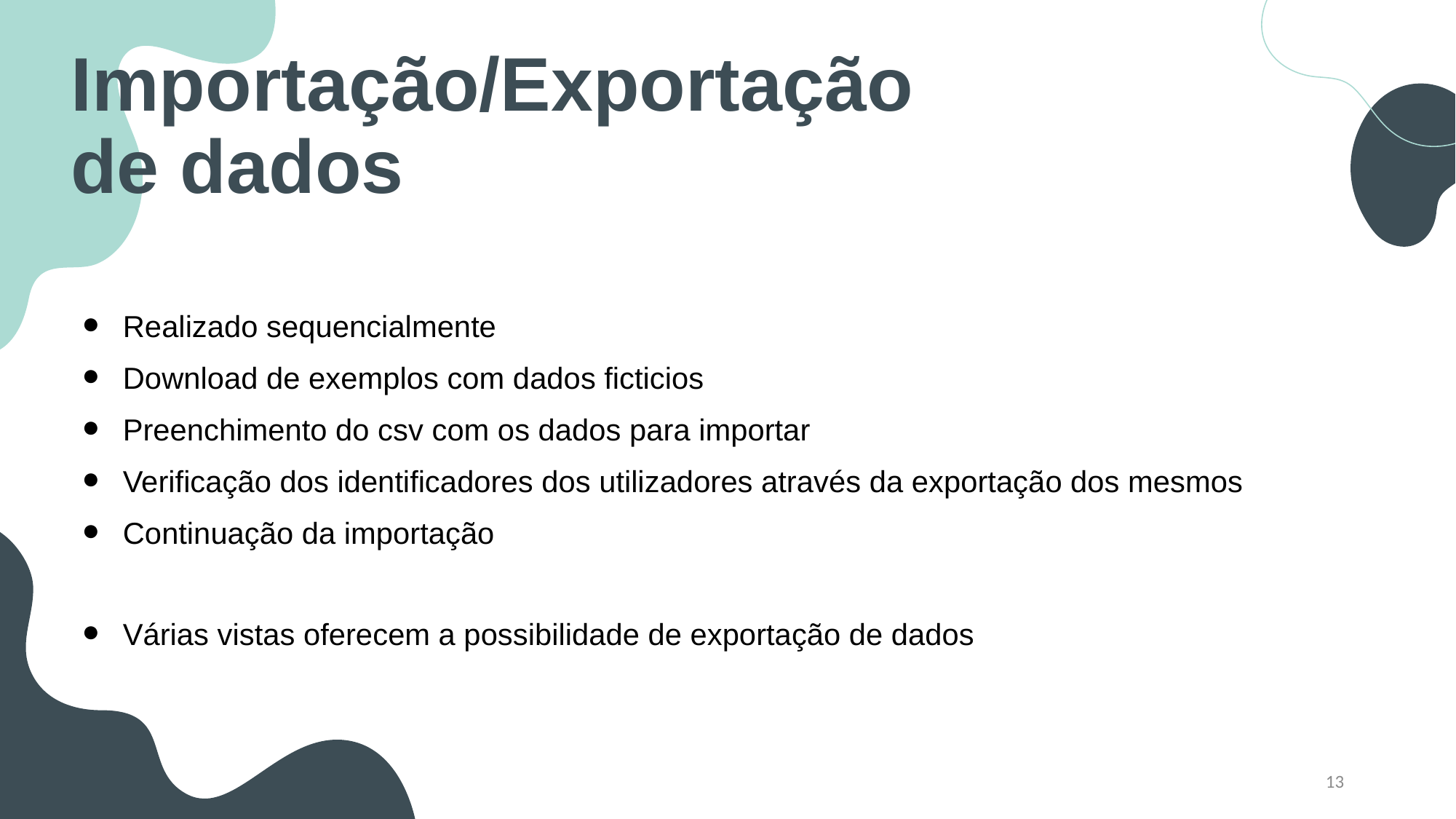

Importação/Exportação de dados

Realizado sequencialmente
Download de exemplos com dados ficticios
Preenchimento do csv com os dados para importar
Verificação dos identificadores dos utilizadores através da exportação dos mesmos
Continuação da importação

Várias vistas oferecem a possibilidade de exportação de dados

13